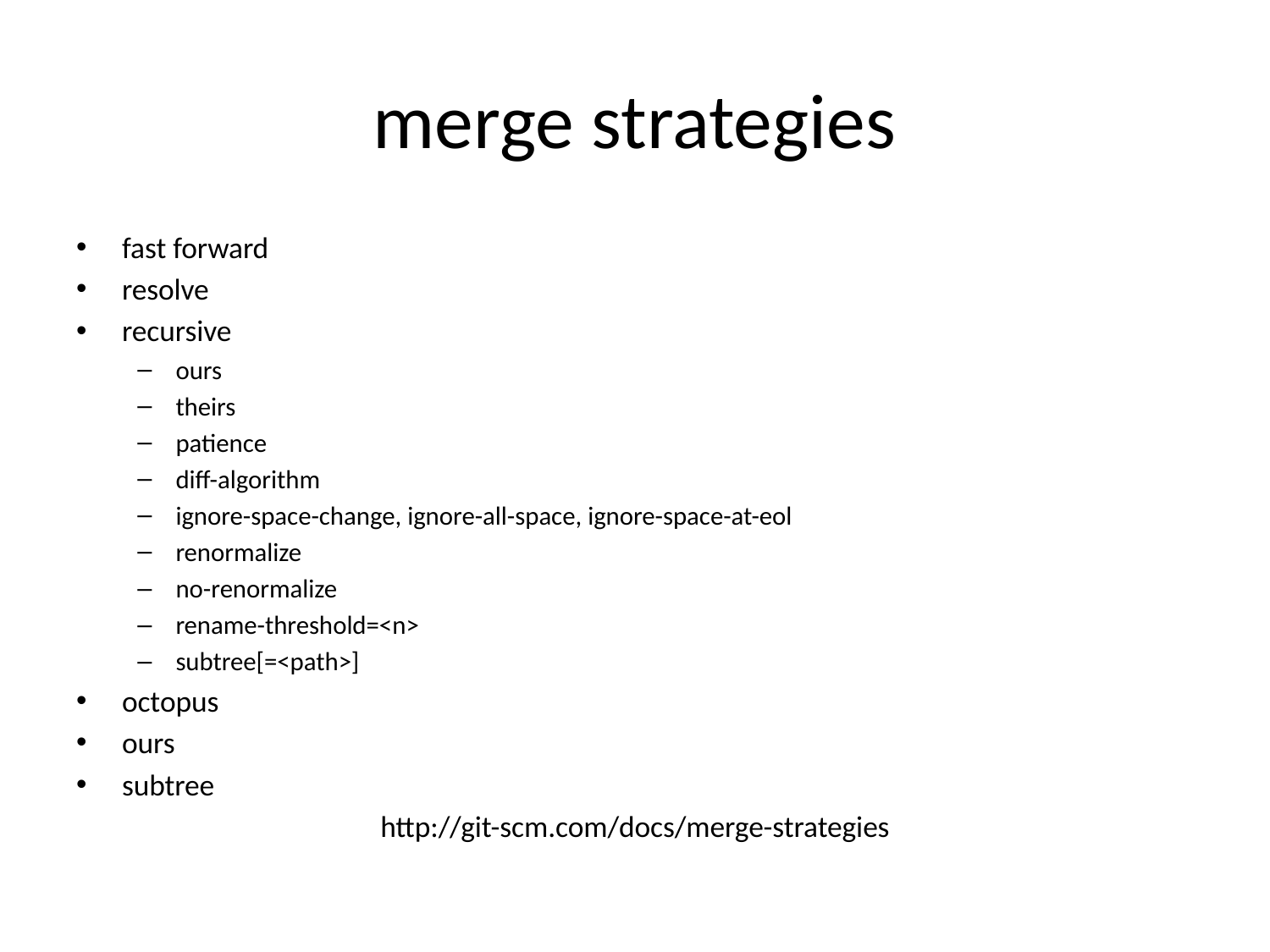

# merge strategies
fast forward
resolve
recursive
ours
theirs
patience
diff-algorithm
ignore-space-change, ignore-all-space, ignore-space-at-eol
renormalize
no-renormalize
rename-threshold=<n>
subtree[=<path>]
octopus
ours
subtree
http://git-scm.com/docs/merge-strategies